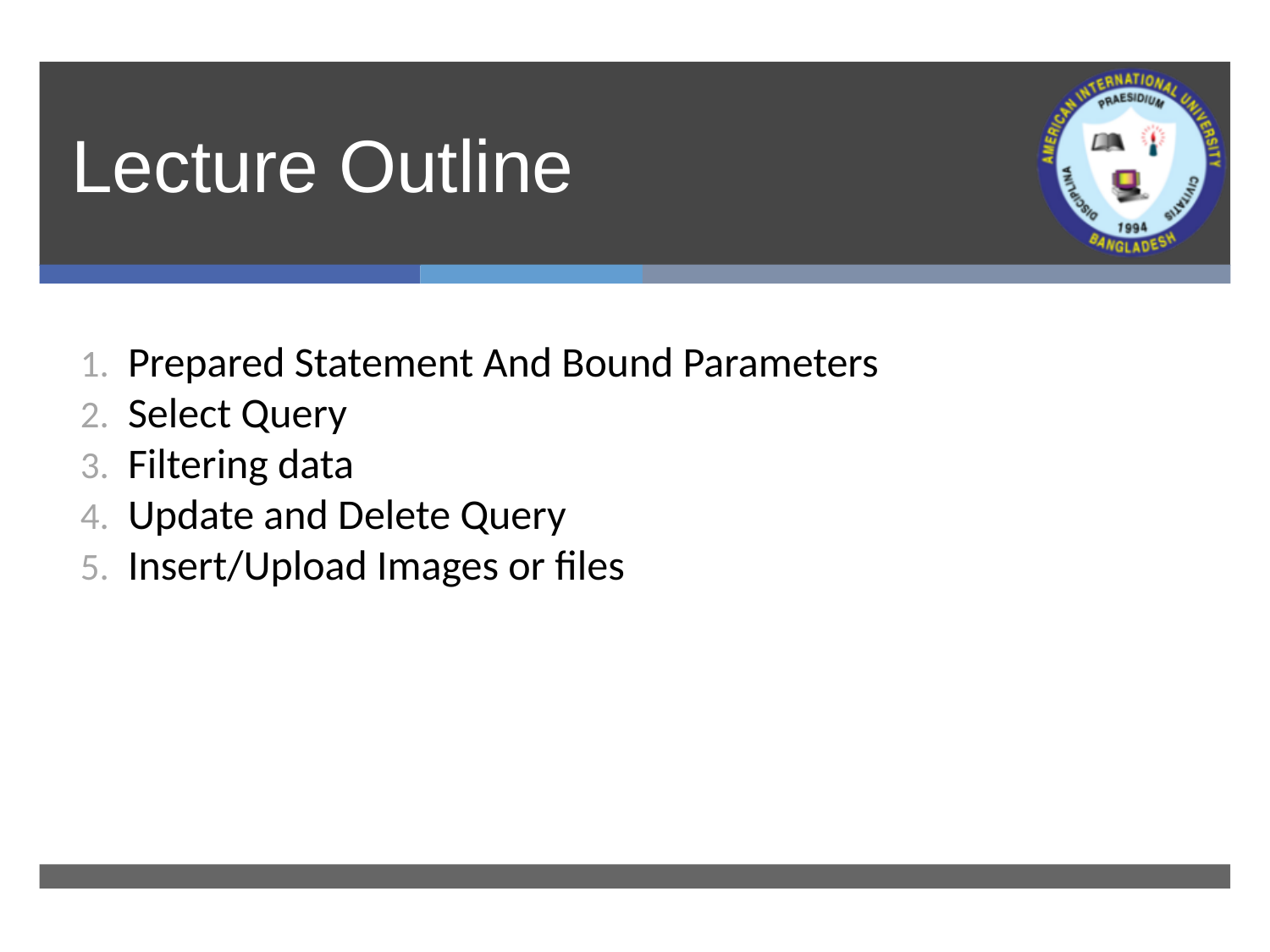

# Lecture Outline
Prepared Statement And Bound Parameters
Select Query
Filtering data
Update and Delete Query
Insert/Upload Images or files